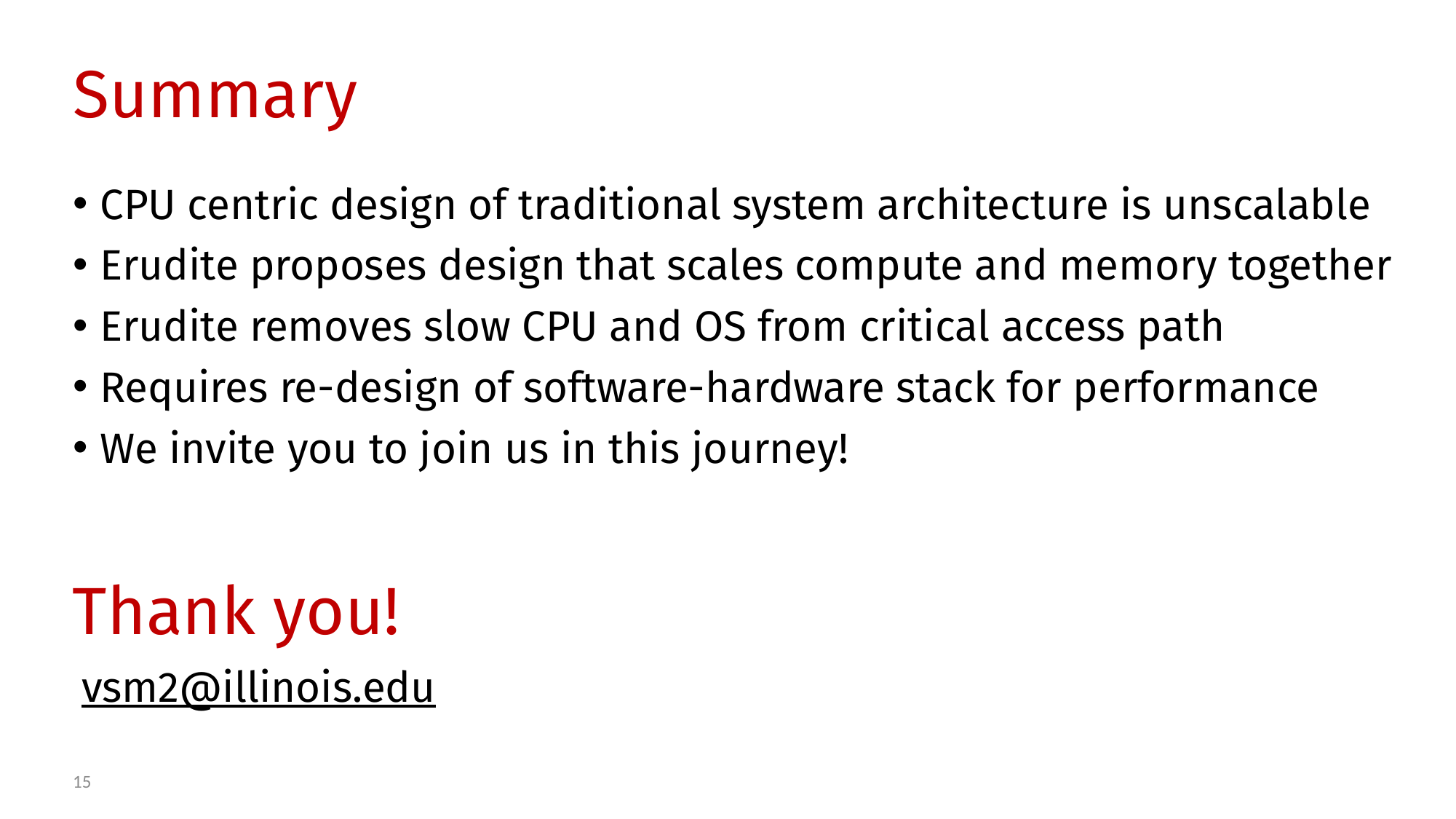

# Summary
CPU centric design of traditional system architecture is unscalable
Erudite proposes design that scales compute and memory together
Erudite removes slow CPU and OS from critical access path
Requires re-design of software-hardware stack for performance
We invite you to join us in this journey!
Thank you!
vsm2@illinois.edu
15